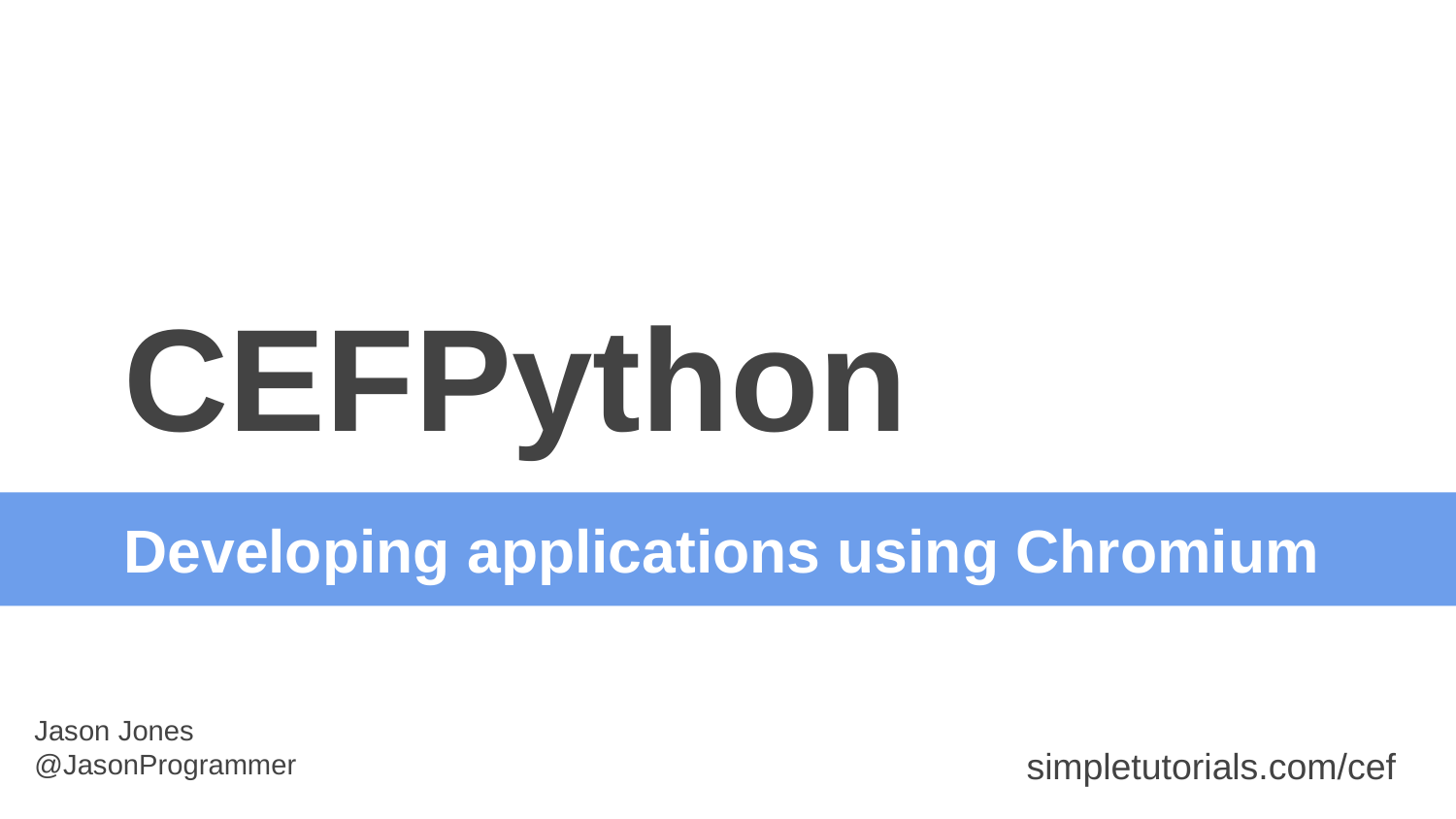

# CEFPython
Developing applications using Chromium
Jason Jones
@JasonProgrammer
simpletutorials.com/cef